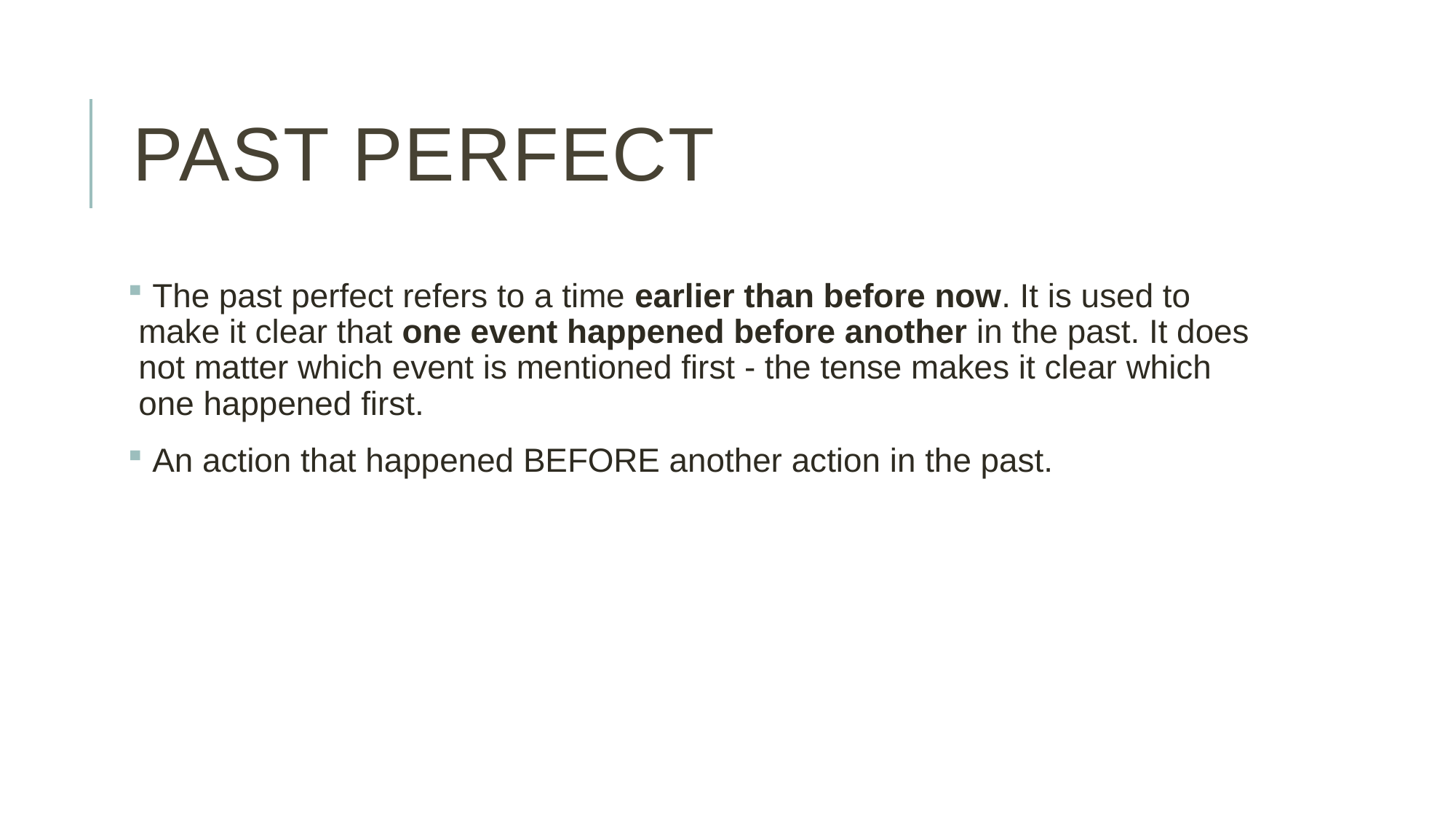

# Past Perfect
 The past perfect refers to a time earlier than before now. It is used to make it clear that one event happened before another in the past. It does not matter which event is mentioned first - the tense makes it clear which one happened first.
 An action that happened BEFORE another action in the past.